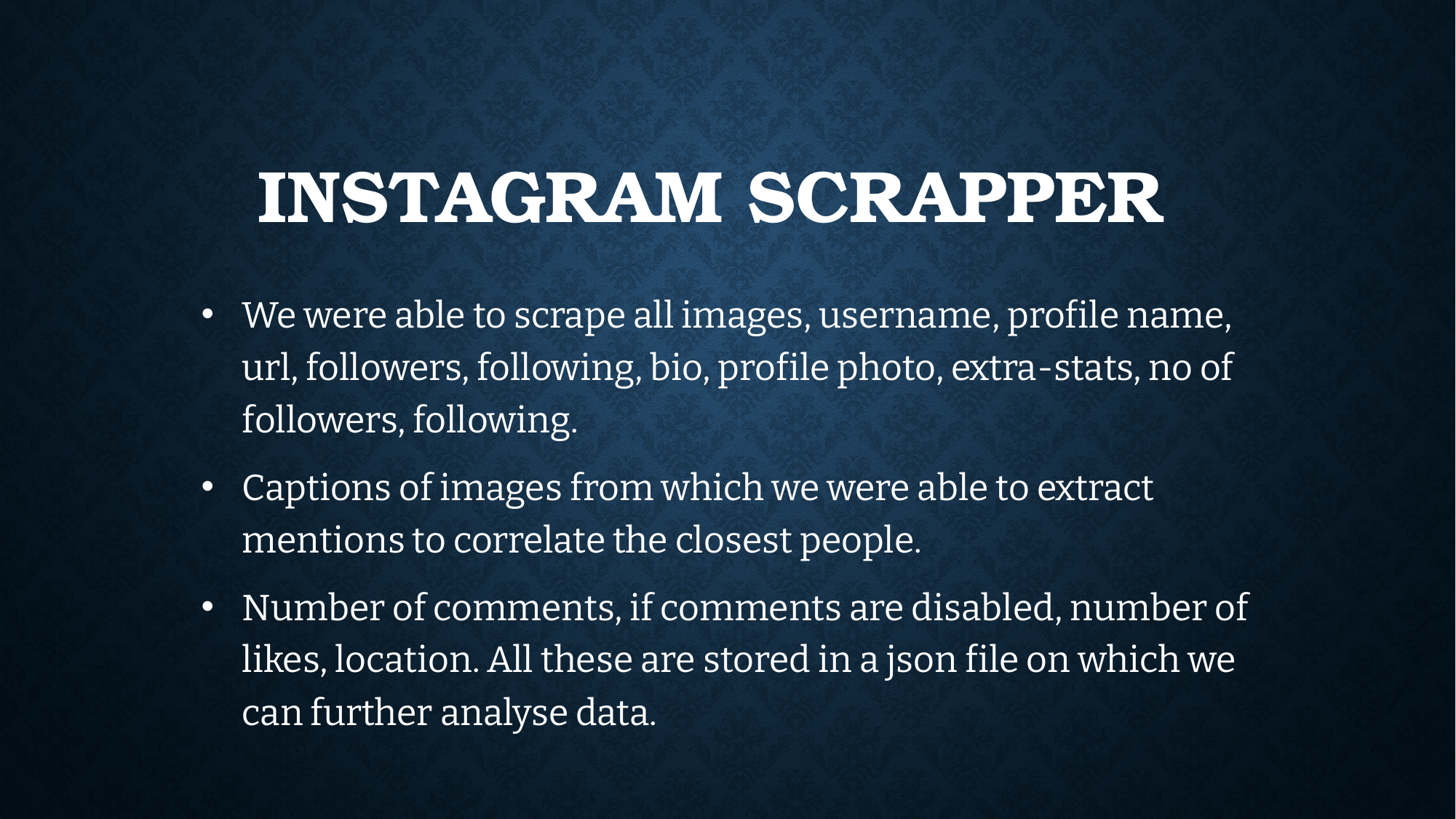

# Instagram scrapper

We were able to scrape all images, username, profile name, url, followers, following, bio, profile photo, extra-stats, no of followers, following.
Captions of images from which we were able to extract mentions to correlate the closest people.
Number of comments, if comments are disabled, number of likes, location. All these are stored in a json file on which we can further analyse data.